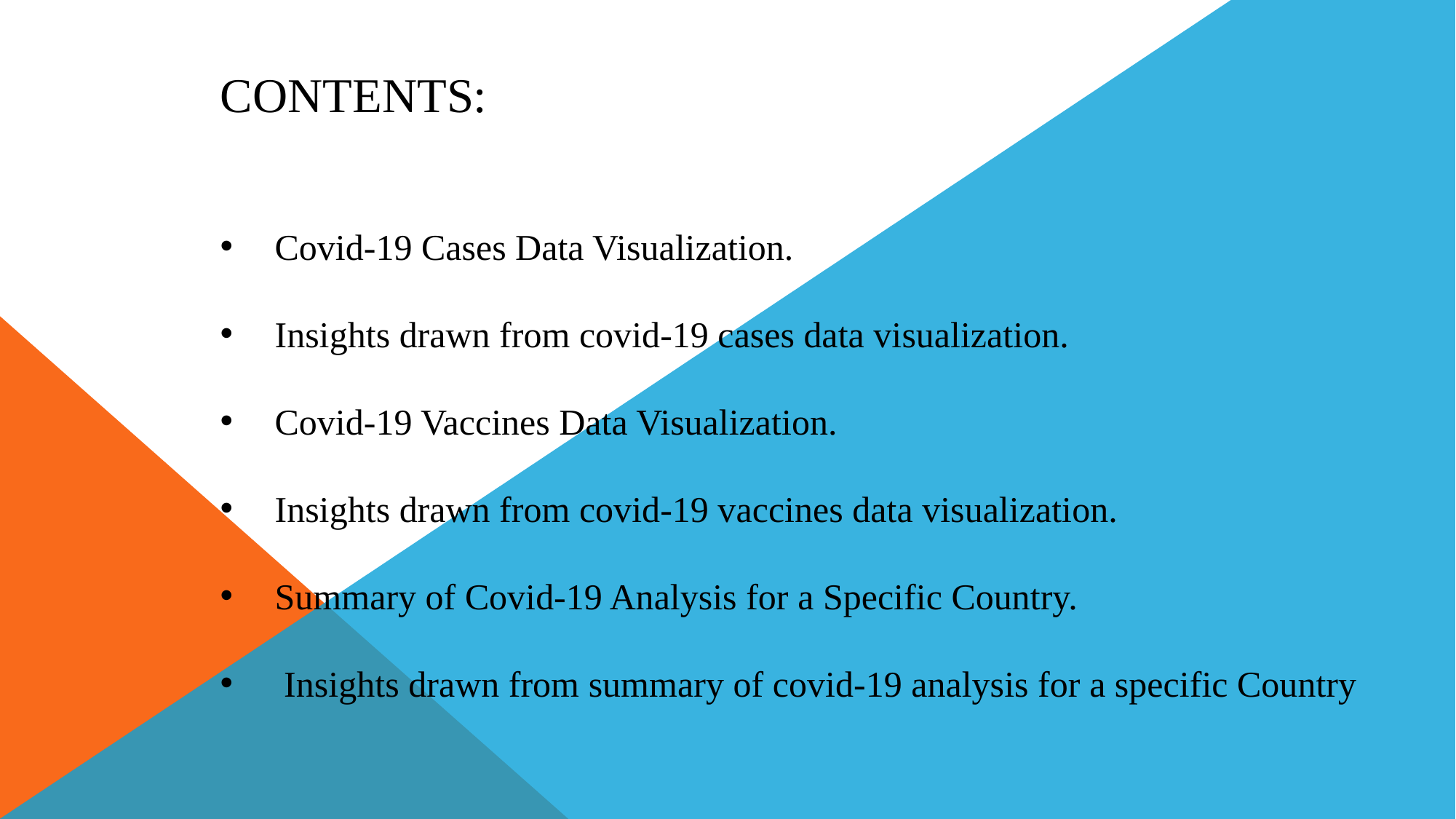

CONTENTS:

Covid-19 Cases Data Visualization.
Insights drawn from covid-19 cases data visualization.
Covid-19 Vaccines Data Visualization.
Insights drawn from covid-19 vaccines data visualization.
Summary of Covid-19 Analysis for a Specific Country.
 Insights drawn from summary of covid-19 analysis for a specific Country